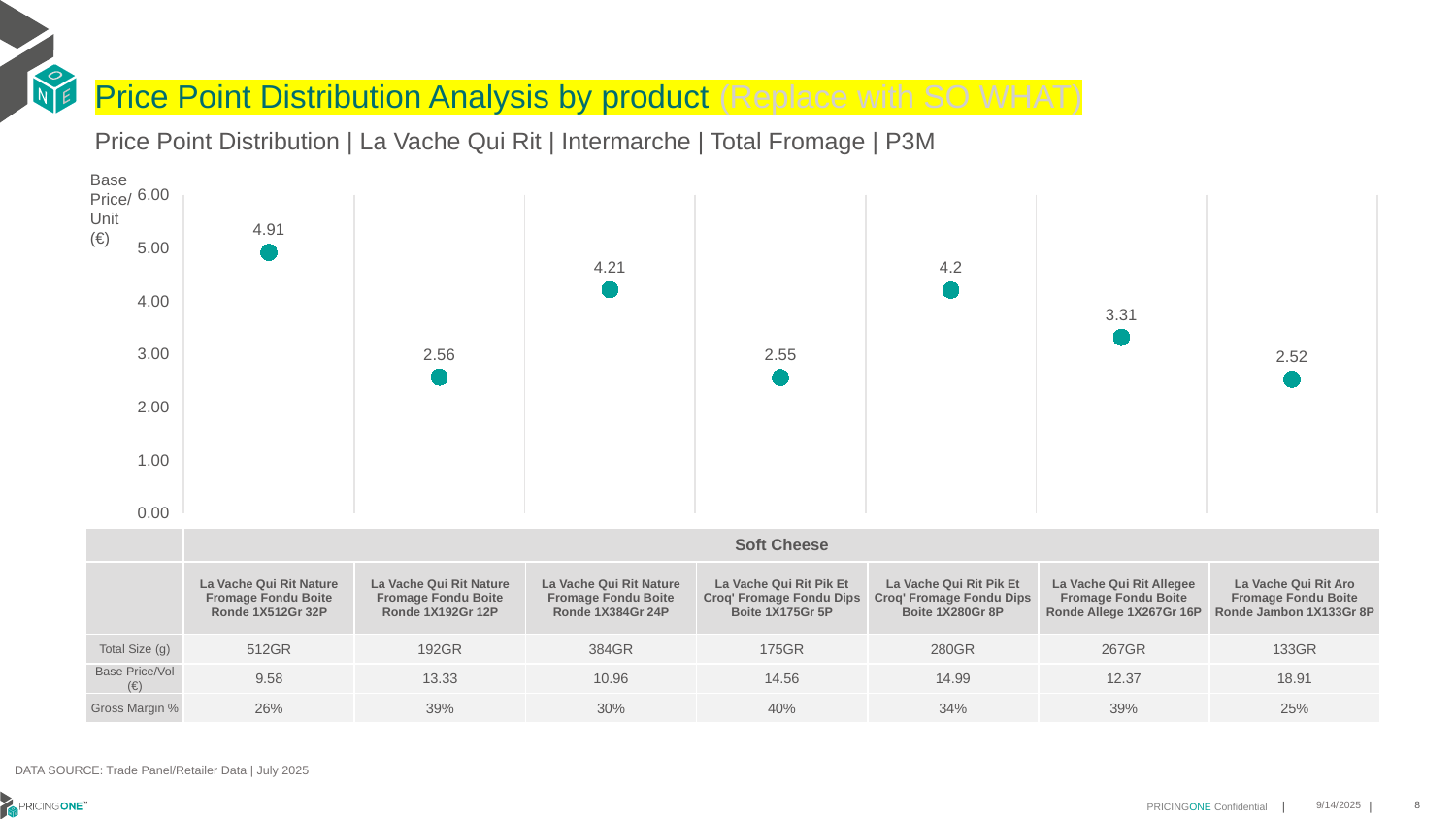

# Price Point Distribution Analysis by product (Replace with SO WHAT)
Price Point Distribution | La Vache Qui Rit | Intermarche | Total Fromage | P3M
Base Price/Unit (€)

### Chart

| Category | Base Price/Unit |
|---|---|
| La Vache Qui Rit Nature Fromage Fondu Boite Ronde 1X512Gr 32P | 4.91 |
| La Vache Qui Rit Nature Fromage Fondu Boite Ronde 1X192Gr 12P | 2.56 |
| La Vache Qui Rit Nature Fromage Fondu Boite Ronde 1X384Gr 24P | 4.21 |
| La Vache Qui Rit Pik Et Croq' Fromage Fondu Dips Boite 1X175Gr 5P | 2.55 |
| La Vache Qui Rit Pik Et Croq' Fromage Fondu Dips Boite 1X280Gr 8P | 4.2 |
| La Vache Qui Rit Allegee Fromage Fondu Boite Ronde Allege 1X267Gr 16P | 3.31 |
| La Vache Qui Rit Aro Fromage Fondu Boite Ronde Jambon 1X133Gr 8P | 2.52 |
|  | Soft Cheese | Soft Cheese | Soft Cheese | Soft Cheese | Soft Cheese | Soft Cheese | Soft Cheese |
| --- | --- | --- | --- | --- | --- | --- | --- |
|  | La Vache Qui Rit Nature Fromage Fondu Boite Ronde 1X512Gr 32P | La Vache Qui Rit Nature Fromage Fondu Boite Ronde 1X192Gr 12P | La Vache Qui Rit Nature Fromage Fondu Boite Ronde 1X384Gr 24P | La Vache Qui Rit Pik Et Croq' Fromage Fondu Dips Boite 1X175Gr 5P | La Vache Qui Rit Pik Et Croq' Fromage Fondu Dips Boite 1X280Gr 8P | La Vache Qui Rit Allegee Fromage Fondu Boite Ronde Allege 1X267Gr 16P | La Vache Qui Rit Aro Fromage Fondu Boite Ronde Jambon 1X133Gr 8P |
| Total Size (g) | 512GR | 192GR | 384GR | 175GR | 280GR | 267GR | 133GR |
| Base Price/Vol (€) | 9.58 | 13.33 | 10.96 | 14.56 | 14.99 | 12.37 | 18.91 |
| Gross Margin % | 26% | 39% | 30% | 40% | 34% | 39% | 25% |
DATA SOURCE: Trade Panel/Retailer Data | July 2025
9/14/2025
8